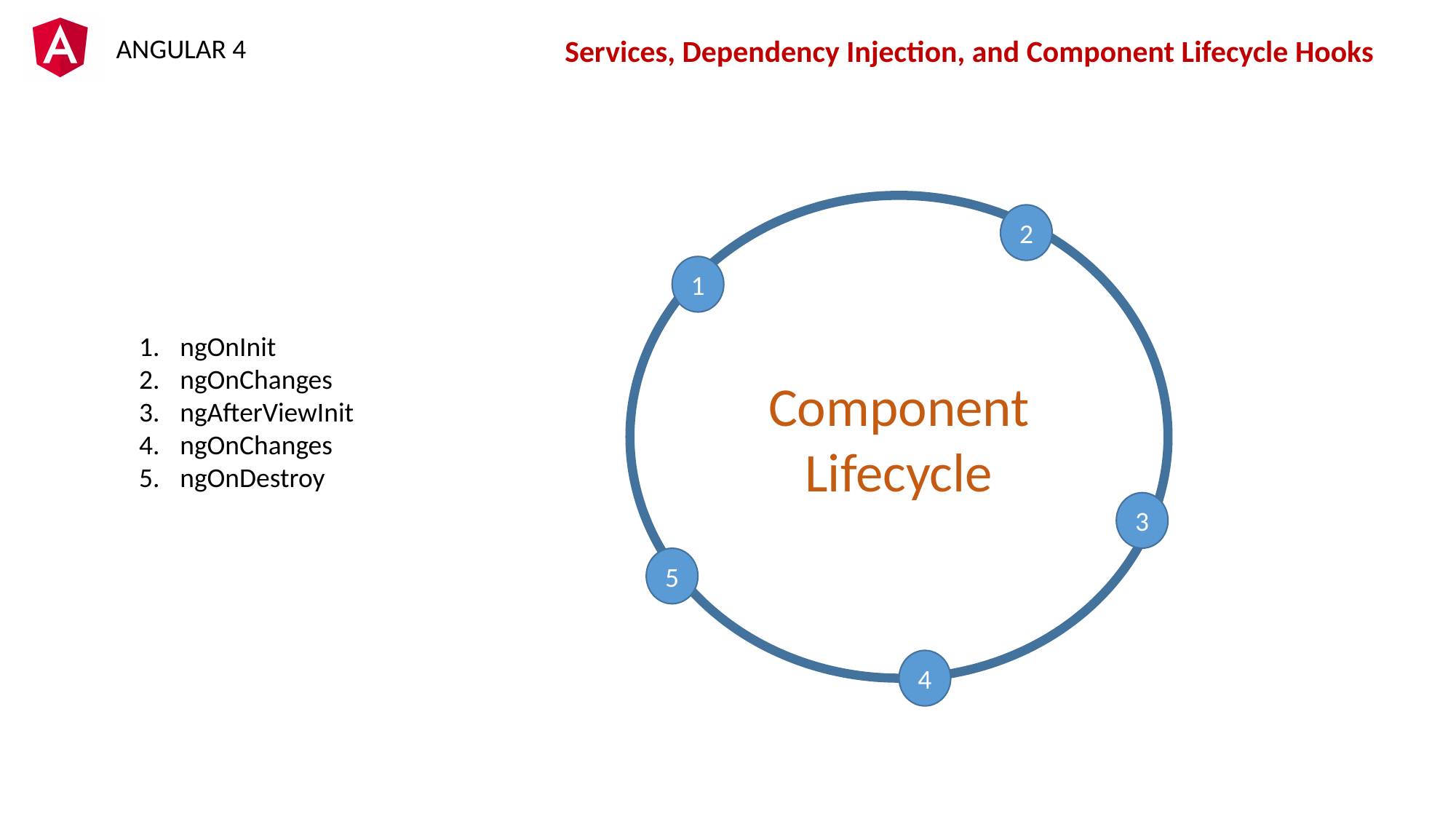

Services, Dependency Injection, and Component Lifecycle Hooks
Component
Lifecycle
2
1
ngOnInit
ngOnChanges
ngAfterViewInit
ngOnChanges
ngOnDestroy
3
5
4